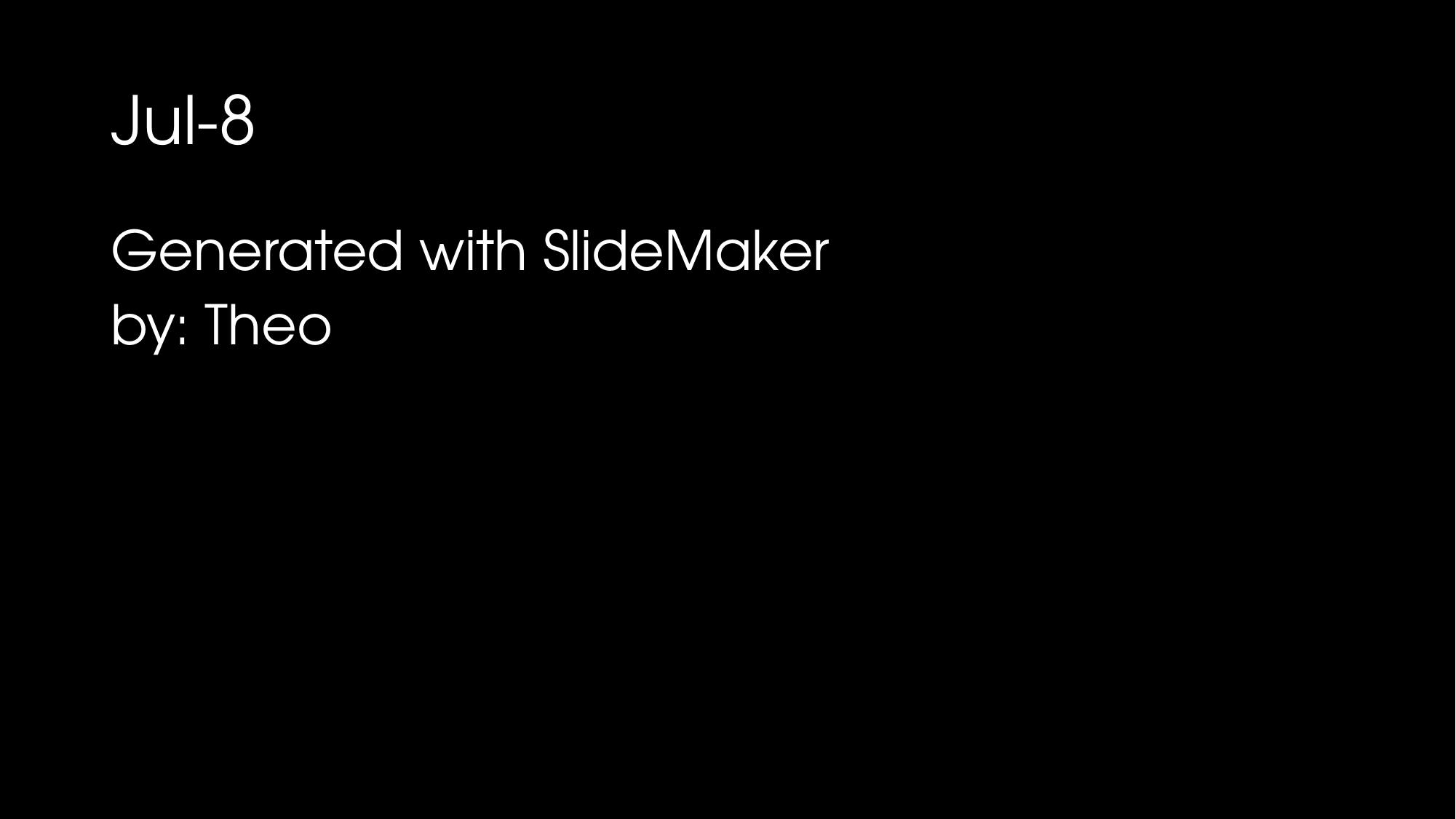

# Jul-8
Generated with SlideMaker
by: Theo